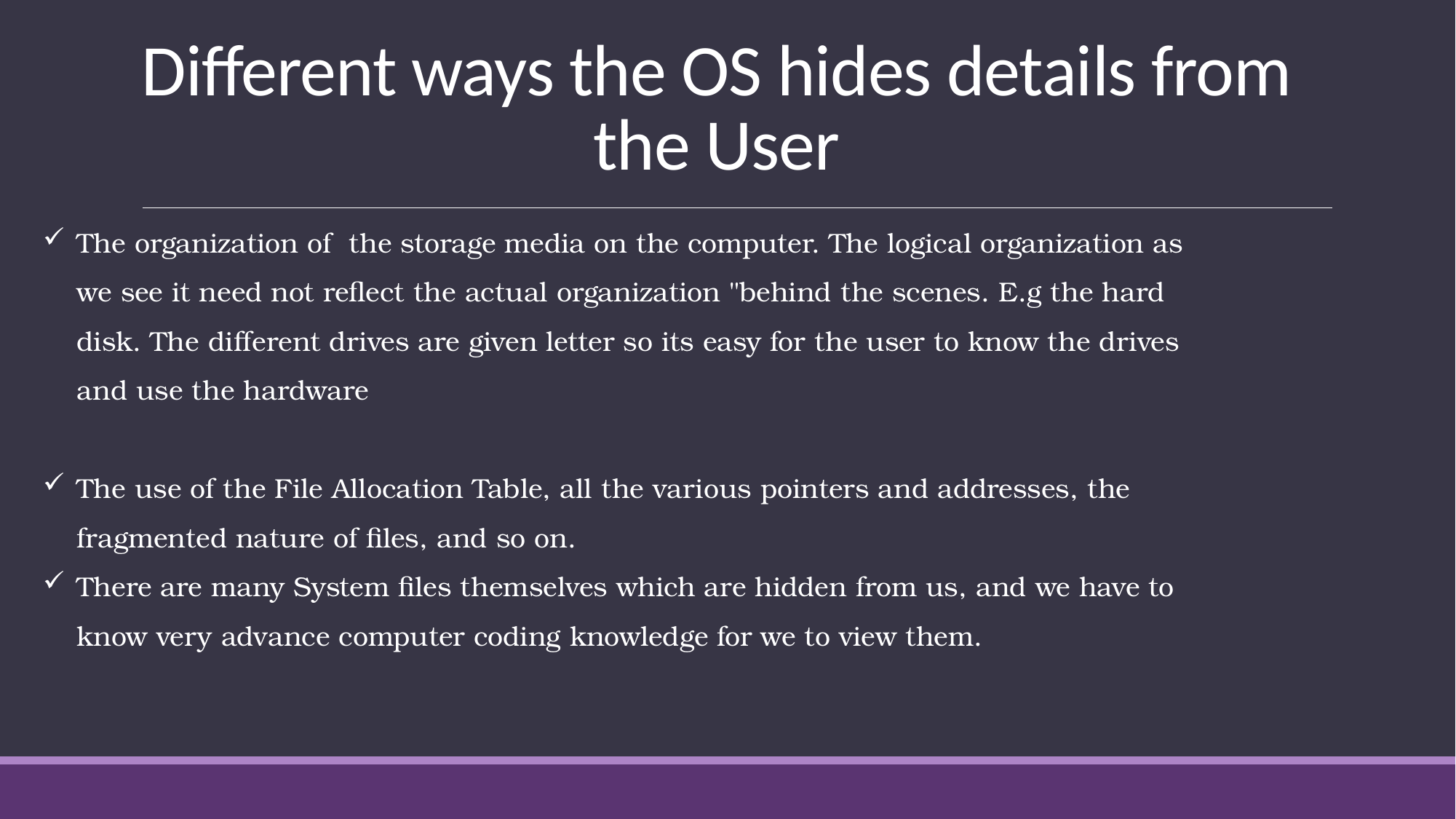

# Different ways the OS hides details from the User
The organization of  the storage media on the computer. The logical organization as we see it need not reflect the actual organization "behind the scenes. E.g the hard disk. The different drives are given letter so its easy for the user to know the drives and use the hardware

The use of the File Allocation Table, all the various pointers and addresses, the fragmented nature of files, and so on.
There are many System files themselves which are hidden from us, and we have to know very advance computer coding knowledge for we to view them.